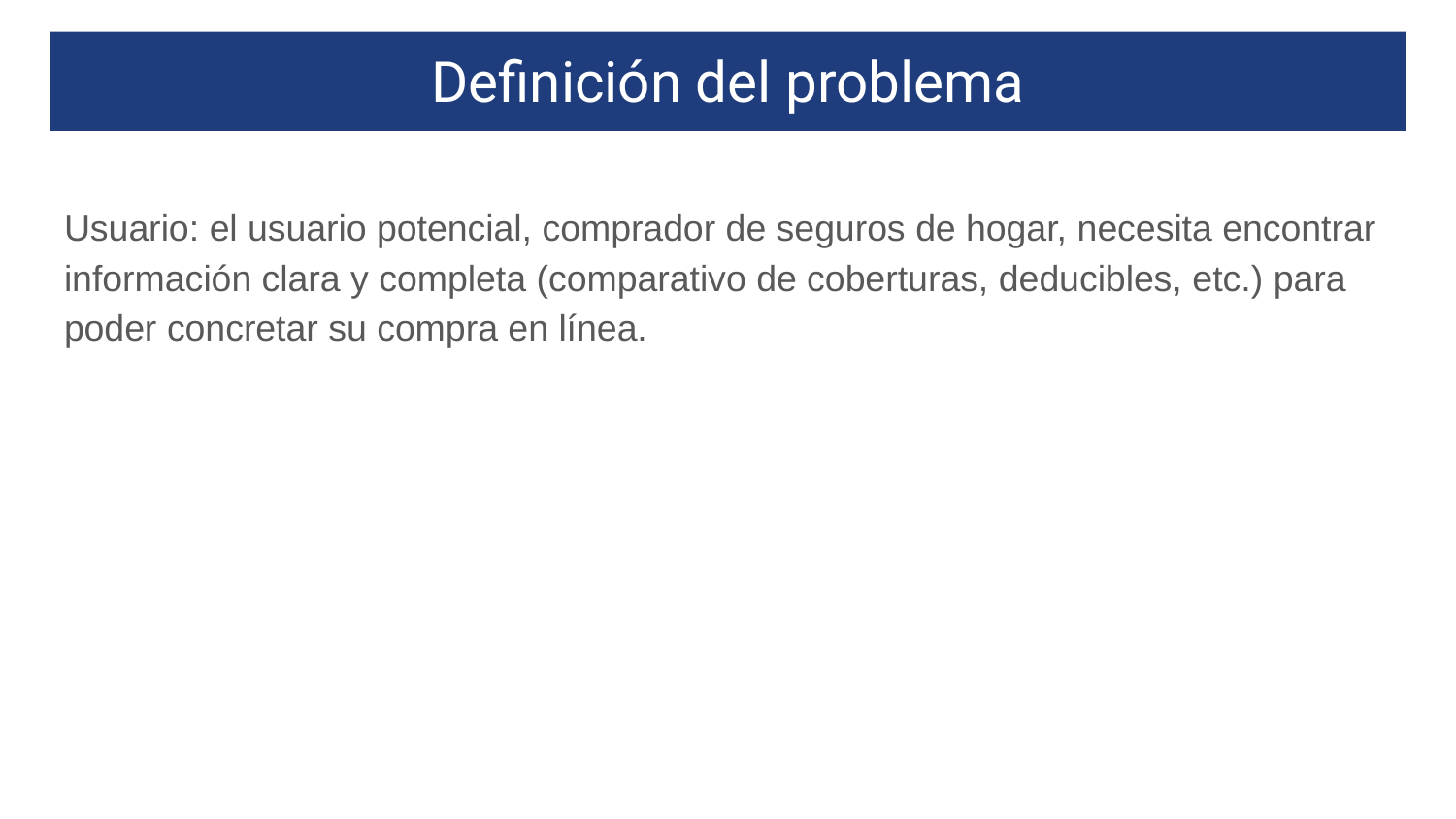

# Definición del problema
Usuario: el usuario potencial, comprador de seguros de hogar, necesita encontrar información clara y completa (comparativo de coberturas, deducibles, etc.) para poder concretar su compra en línea.